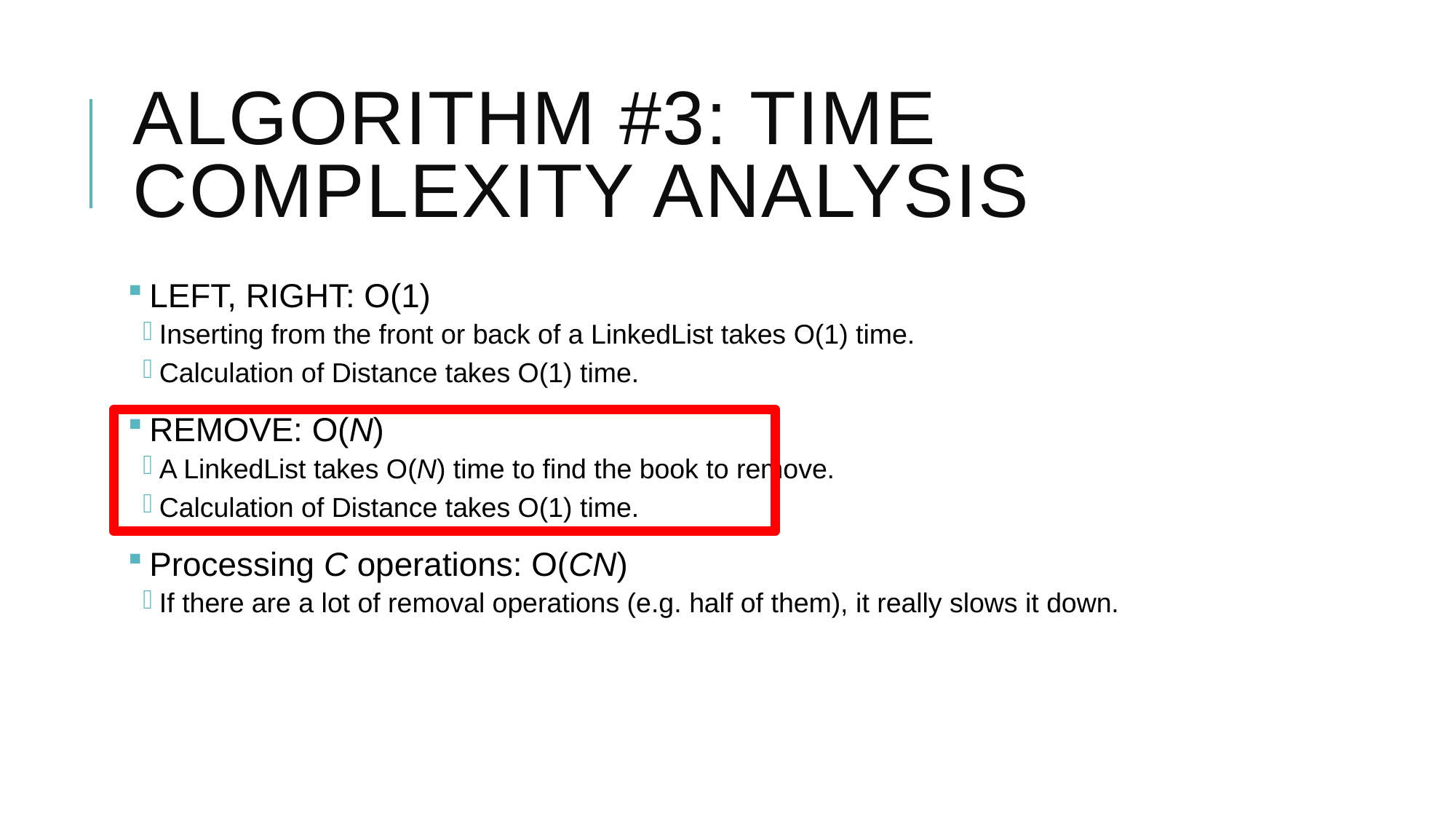

# Algorithm #3: Time complexity analysis
LEFT, RIGHT: O(1)
Inserting from the front or back of a LinkedList takes O(1) time.
Calculation of Distance takes O(1) time.
REMOVE: O(N)
A LinkedList takes O(N) time to find the book to remove.
Calculation of Distance takes O(1) time.
Processing C operations: O(CN)
If there are a lot of removal operations (e.g. half of them), it really slows it down.